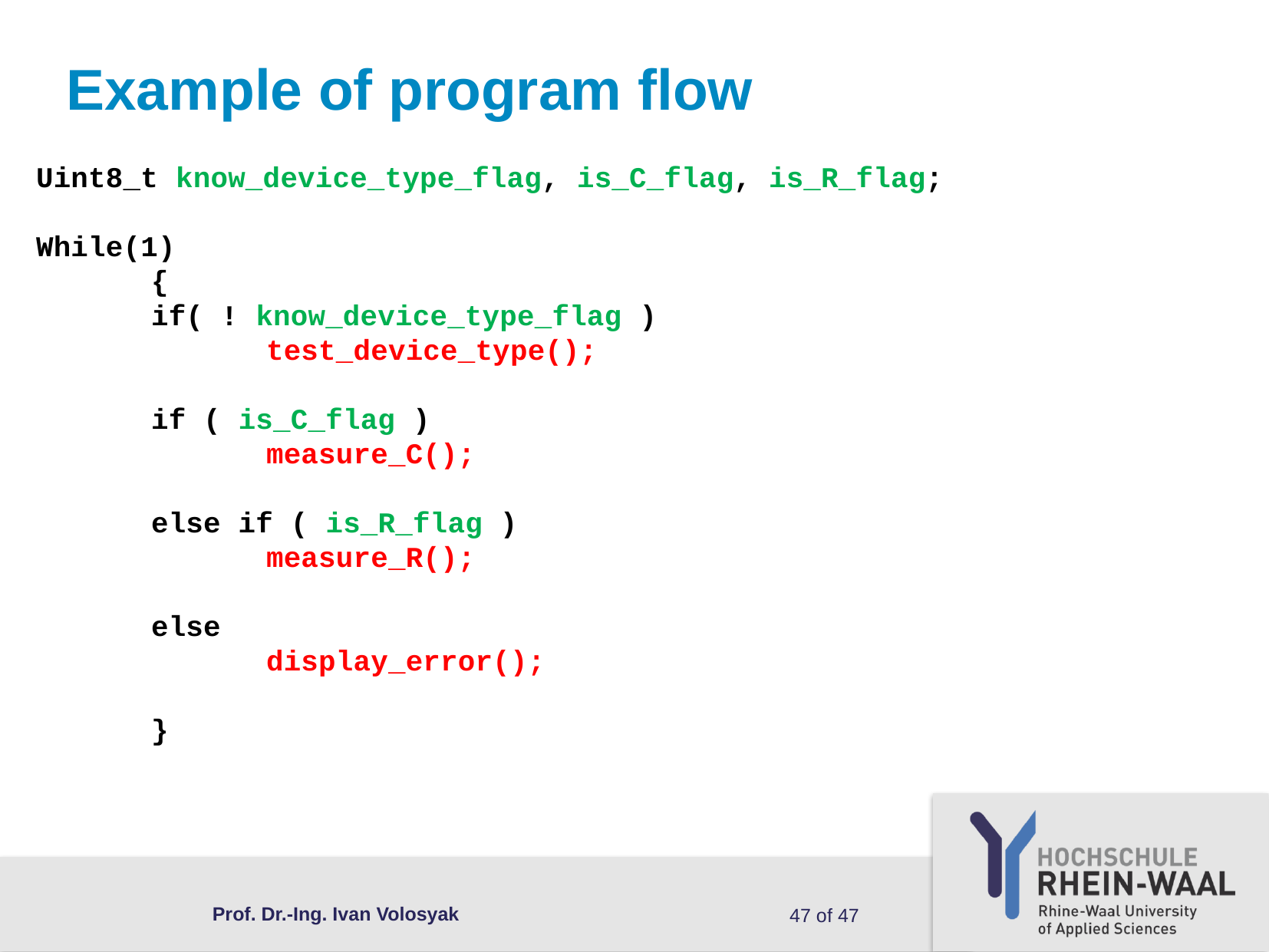

# Example of program flow
Uint8_t know_device_type_flag, is_C_flag, is_R_flag;

While(1)
	{
	if( ! know_device_type_flag )
		test_device_type();

	if ( is_C_flag )
		measure_C();

	else if ( is_R_flag )
		measure_R();

	else
		display_error();

	}
Prof. Dr.-Ing. Ivan Volosyak